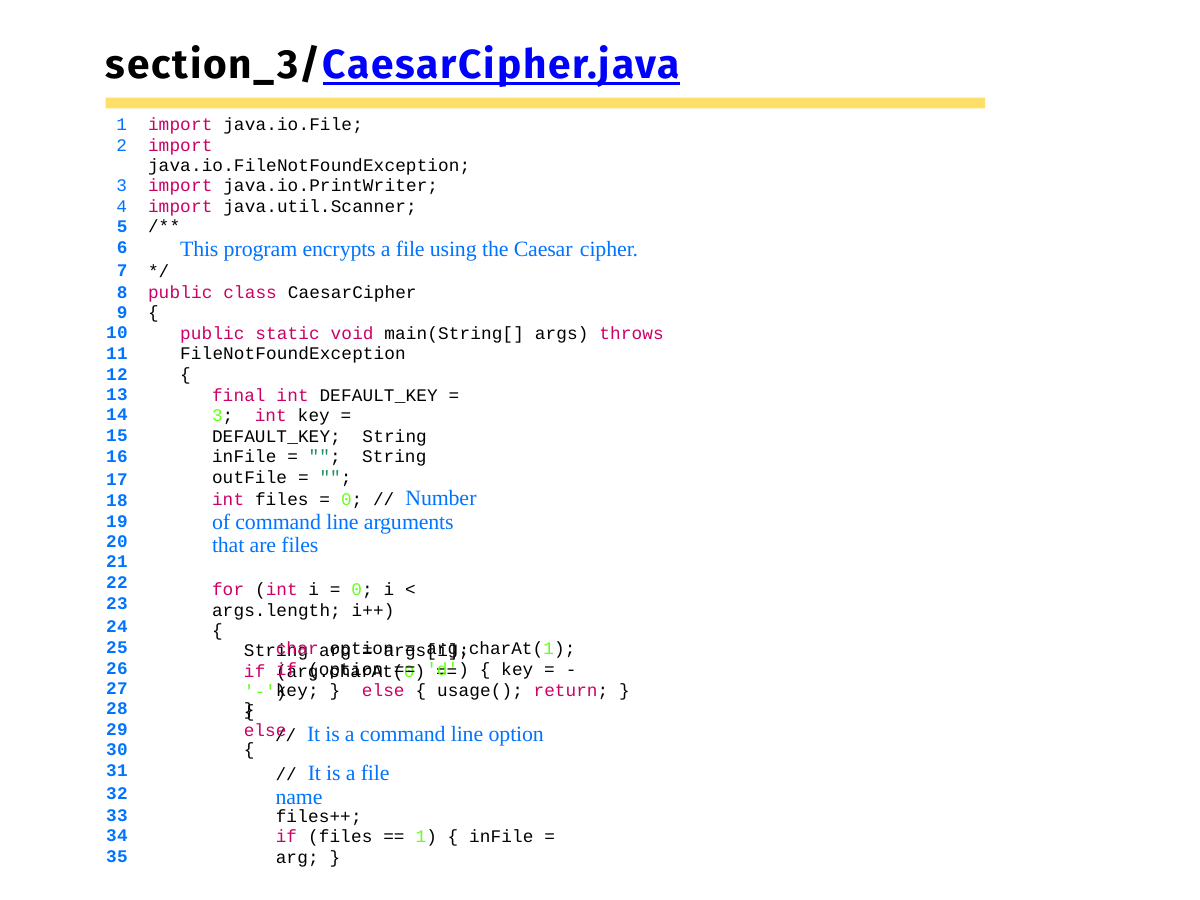

# section_3/CaesarCipher.java

import java.io.File;
import java.io.FileNotFoundException;
import java.io.PrintWriter;
import java.util.Scanner;
5
6
7
8
9
10
11
12
13
14
15
16
17
18
19
20
21
22
23
24
25
26
27
28
29
30
31
32
33
34
35
/**
This program encrypts a file using the Caesar cipher.
*/
public class CaesarCipher
{
public static void main(String[] args) throws FileNotFoundException
{
final int DEFAULT_KEY = 3;  int key = DEFAULT_KEY;  String inFile = "";  String outFile = "";
int files = 0; // Number of command line arguments that are files

for (int i = 0; i < args.length; i++)
{
String arg = args[i];
if (arg.charAt(0) == '-')
{
// It is a command line option
char option = arg.charAt(1);
if (option == 'd') { key = -key; }  else { usage(); return; }
}
else
{
// It is a file name
files++;
if (files == 1) { inFile = arg; }